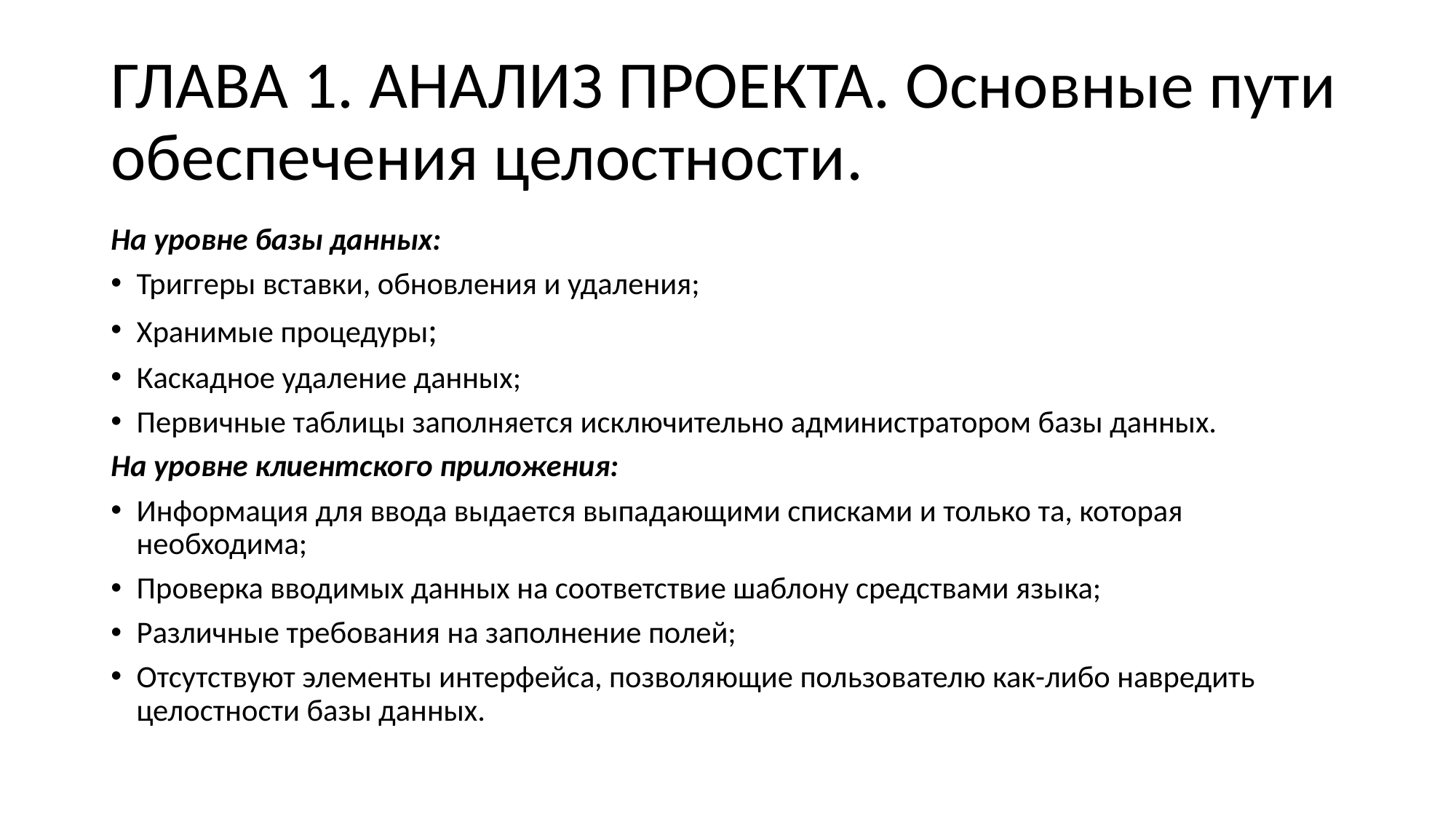

# ГЛАВА 1. АНАЛИЗ ПРОЕКТА. Основные пути обеспечения целостности.
На уровне базы данных:
Триггеры вставки, обновления и удаления;
Хранимые процедуры;
Каскадное удаление данных;
Первичные таблицы заполняется исключительно администратором базы данных.
На уровне клиентского приложения:
Информация для ввода выдается выпадающими списками и только та, которая необходима;
Проверка вводимых данных на соответствие шаблону средствами языка;
Различные требования на заполнение полей;
Отсутствуют элементы интерфейса, позволяющие пользователю как-либо навредить целостности базы данных.